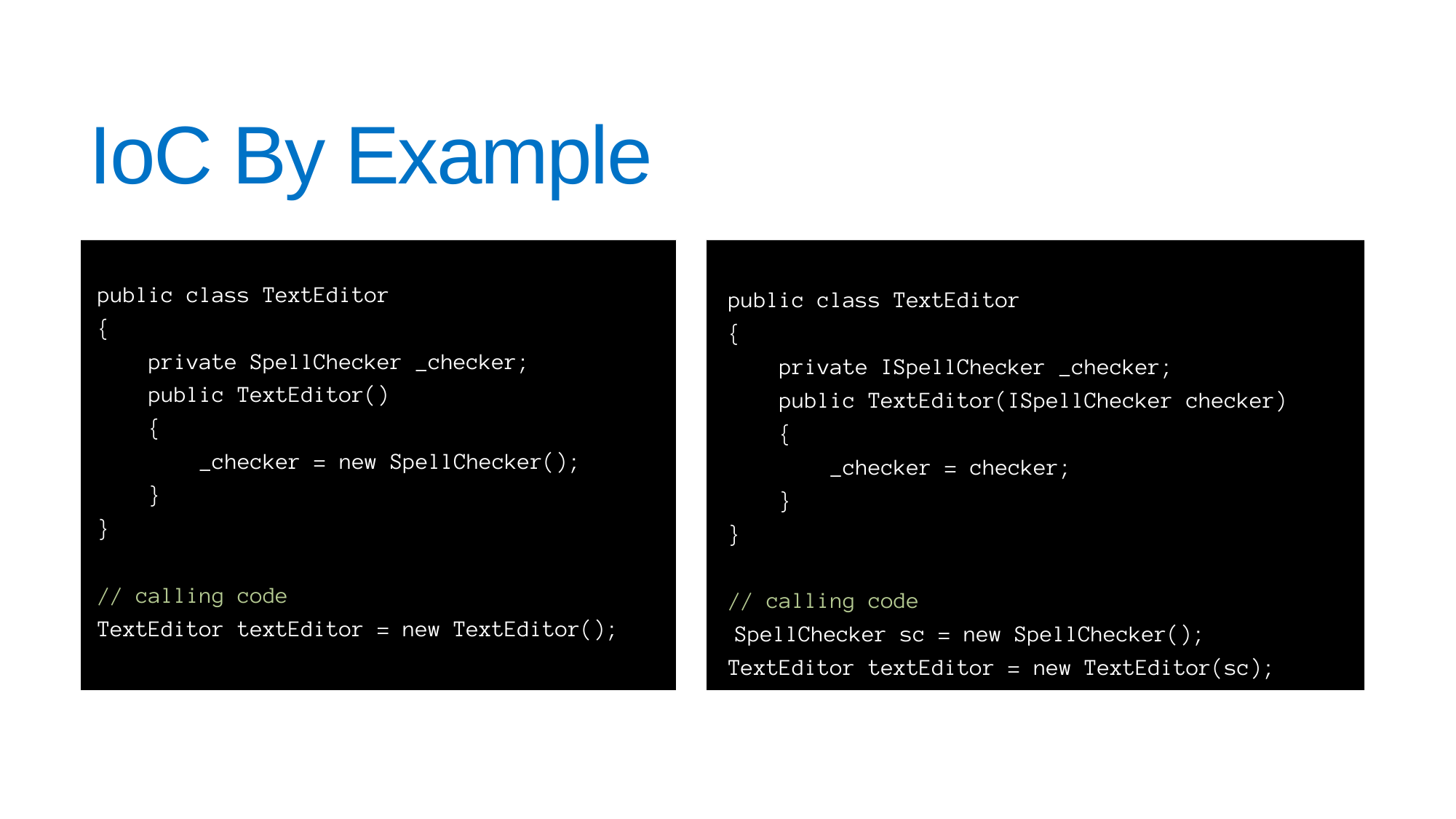

# IoC By Example

public class TextEditor
{
    private SpellChecker _checker;
    public TextEditor()
    {
        _checker = new SpellChecker();
    }
}

// calling code
TextEditor textEditor = new TextEditor();

public class TextEditor
{
    private ISpellChecker _checker;
    public TextEditor(ISpellChecker checker)
    {
        _checker = checker;
    }
}

// calling code
 SpellChecker sc = new SpellChecker();
TextEditor textEditor = new TextEditor(sc);